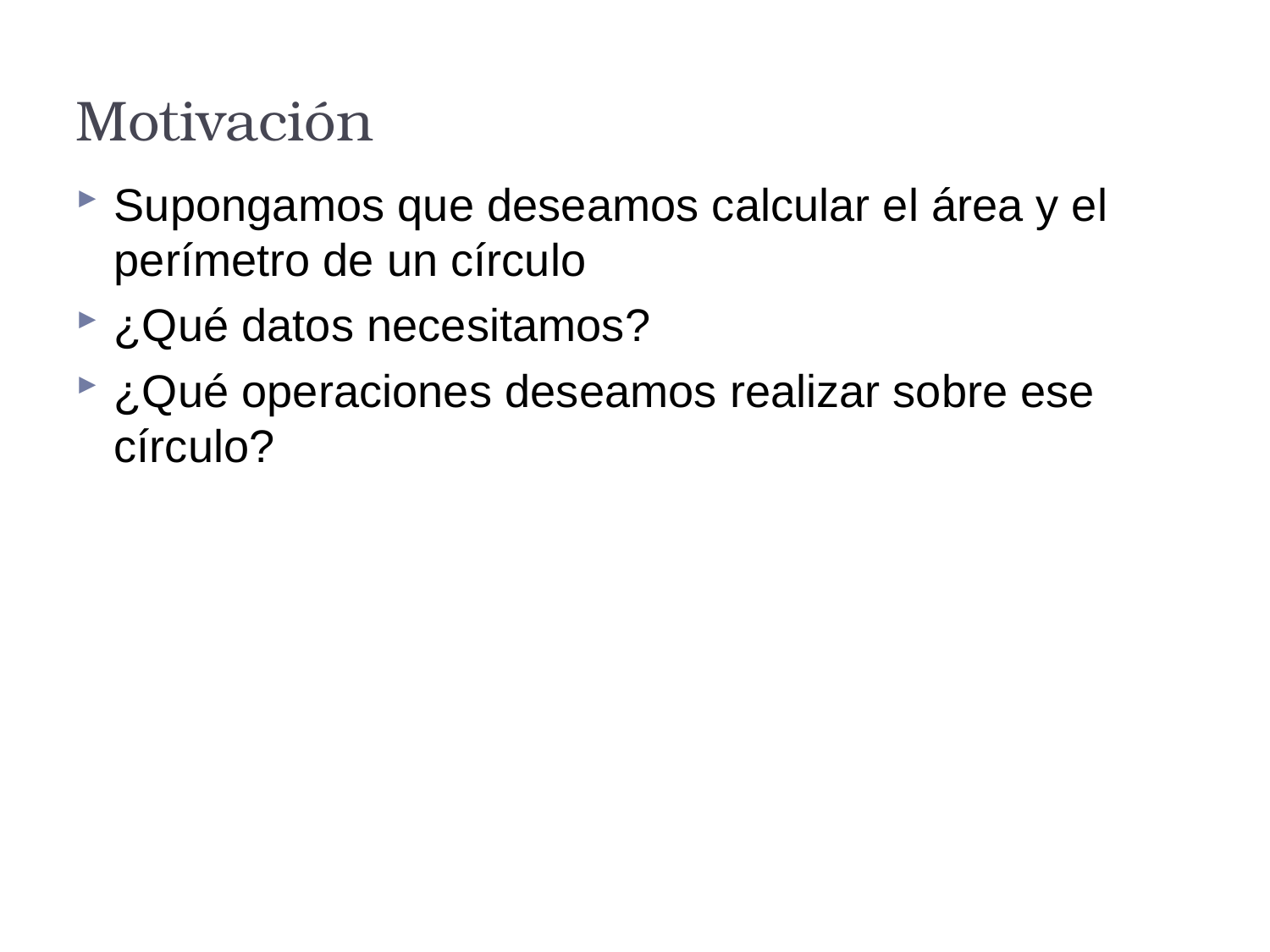

# Motivación
Supongamos que deseamos calcular el área y el perímetro de un círculo
¿Qué datos necesitamos?
¿Qué operaciones deseamos realizar sobre ese círculo?